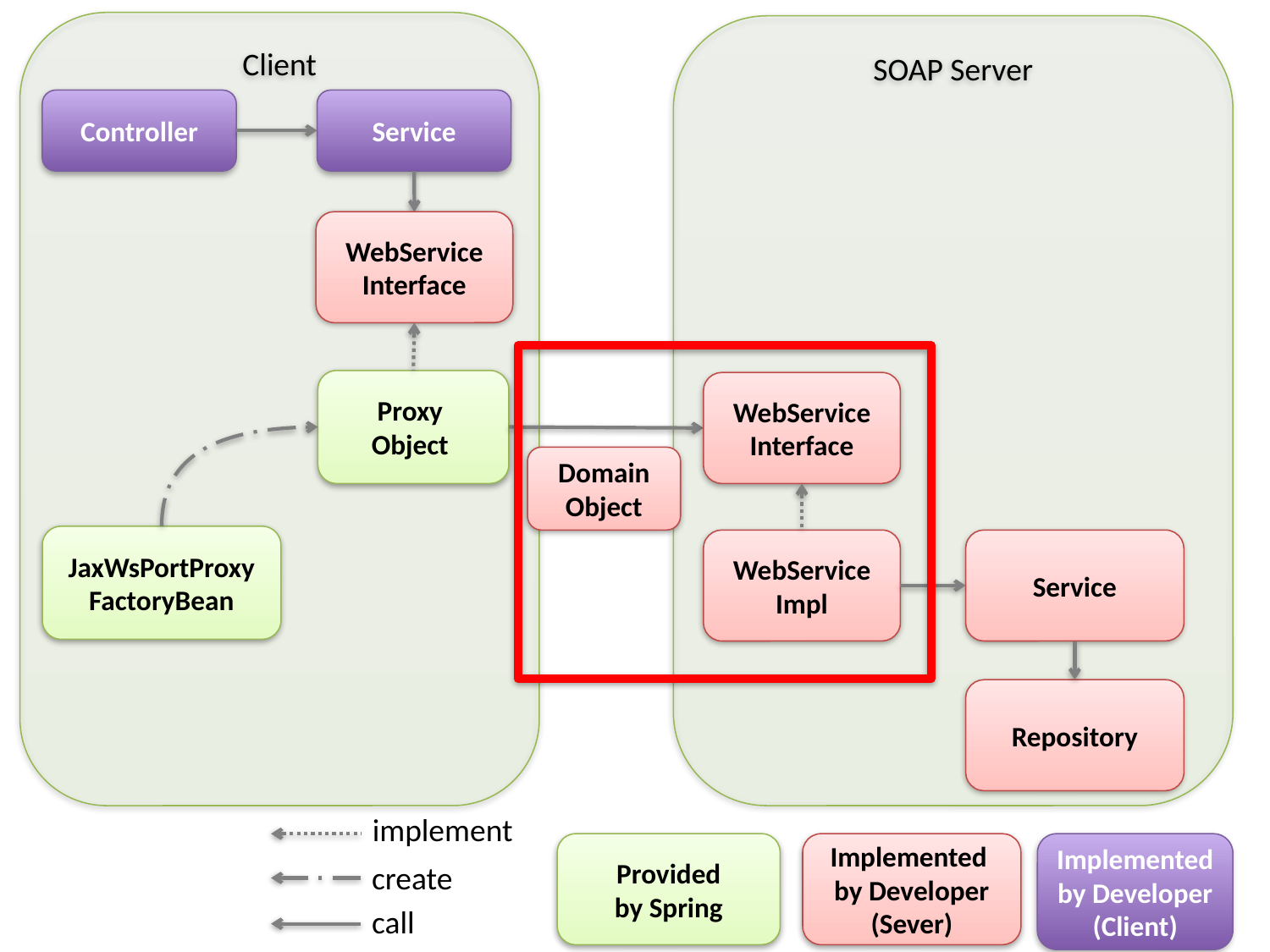

Client
SOAP Server
Controller
Service
WebService
Interface

Proxy
Object
WebService
Interface
Domain
Object
JaxWsPortProxy
FactoryBean
WebService
Impl
Service
Repository
implement
Provided
by Spring
Implemented
by Developer
(Sever)
Implemented by Developer
(Client)
create
call